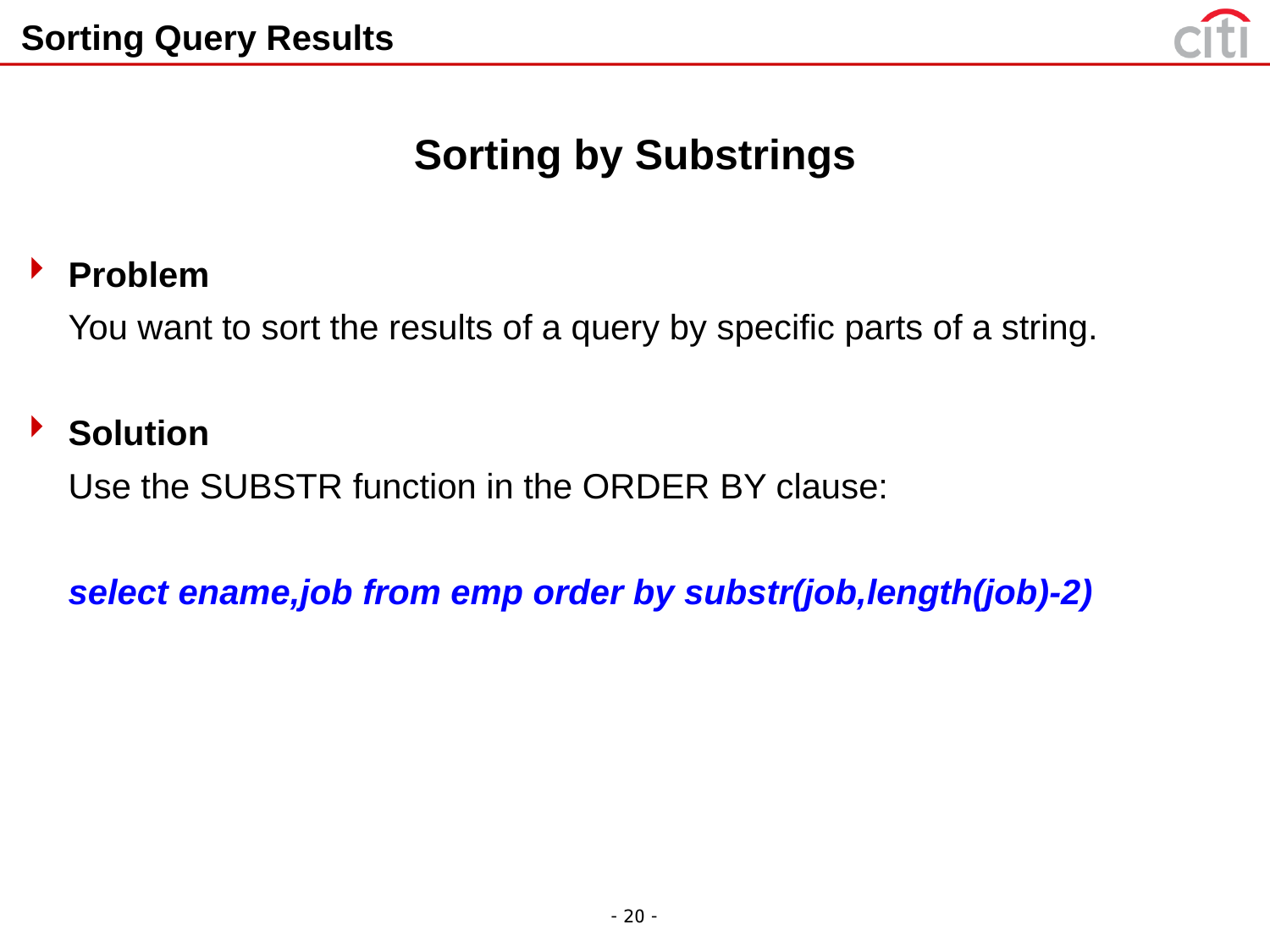

# Sorting Query Results
Sorting by Substrings

Problem
	You want to sort the results of a query by specific parts of a string.

Solution
	Use the SUBSTR function in the ORDER BY clause:

	select ename,job from emp order by substr(job,length(job)-2)

- 20 -